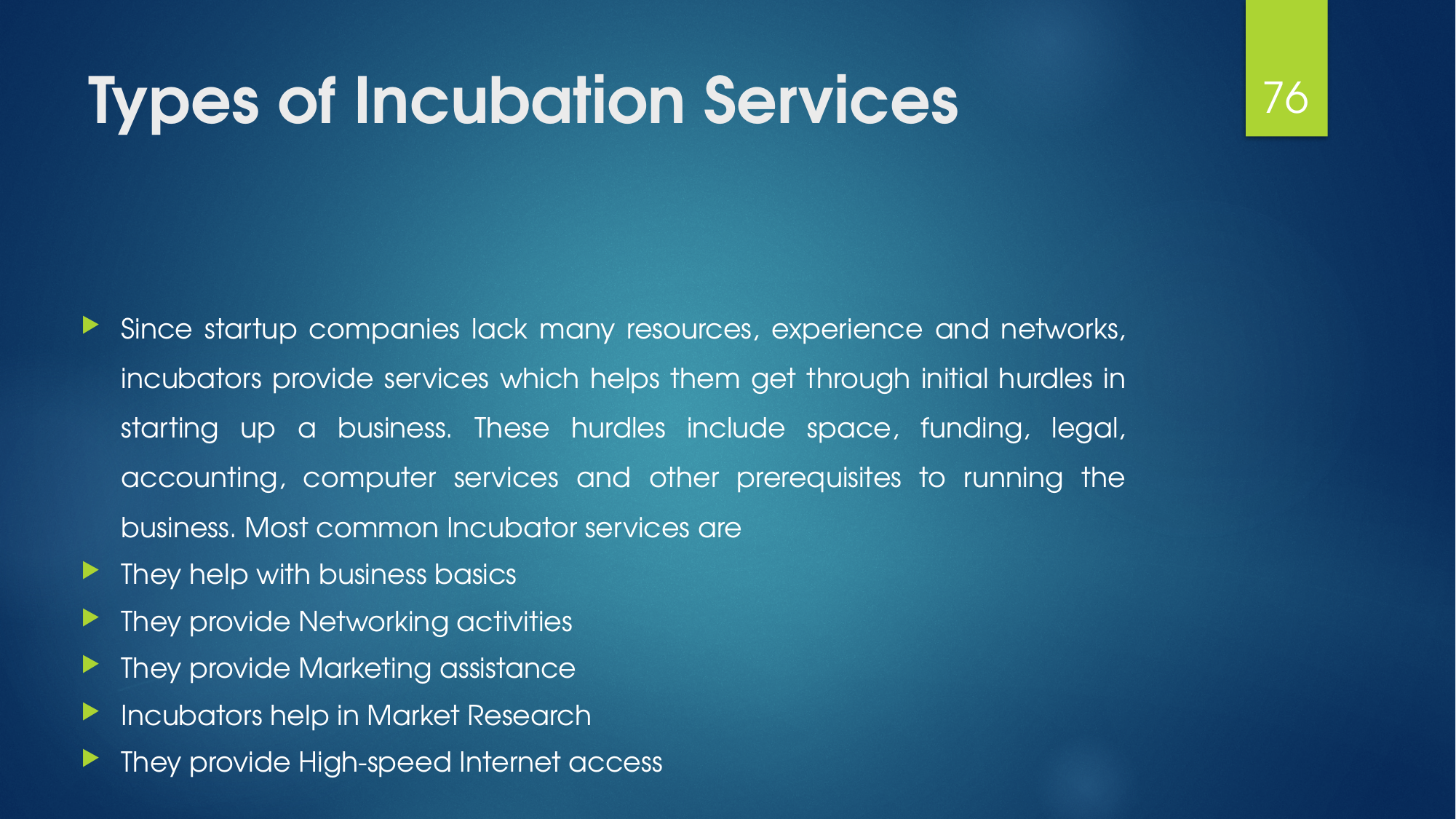

76
# Types of Incubation Services
Since startup companies lack many resources, experience and networks, incubators provide services which helps them get through initial hurdles in starting up a business. These hurdles include space, funding, legal, accounting, computer services and other prerequisites to running the business. Most common Incubator services are
They help with business basics
They provide Networking activities
They provide Marketing assistance
Incubators help in Market Research
They provide High-speed Internet access